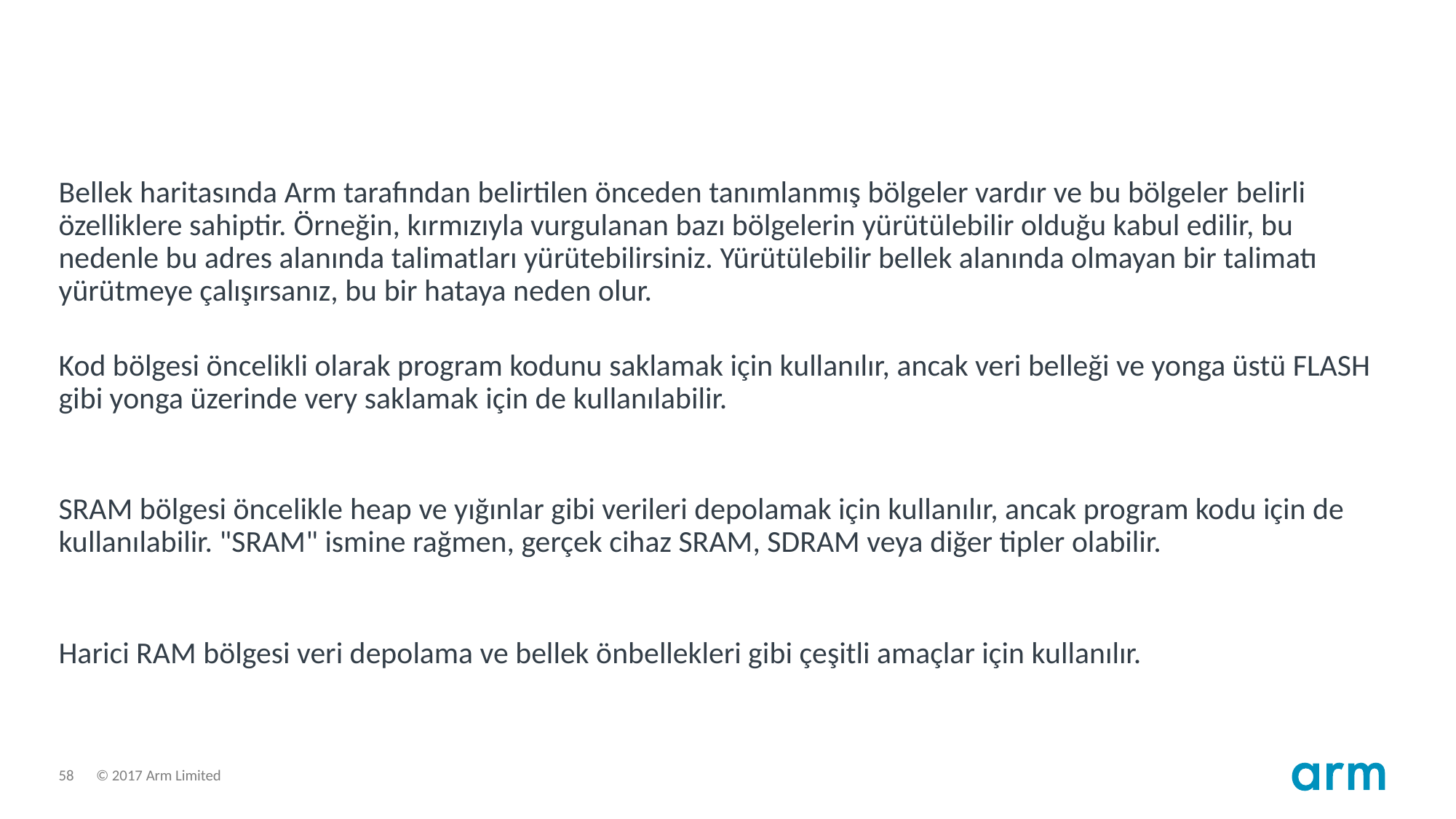

Bellek haritasında Arm tarafından belirtilen önceden tanımlanmış bölgeler vardır ve bu bölgeler belirli özelliklere sahiptir. Örneğin, kırmızıyla vurgulanan bazı bölgelerin yürütülebilir olduğu kabul edilir, bu nedenle bu adres alanında talimatları yürütebilirsiniz. Yürütülebilir bellek alanında olmayan bir talimatı yürütmeye çalışırsanız, bu bir hataya neden olur.

Kod bölgesi öncelikli olarak program kodunu saklamak için kullanılır, ancak veri belleği ve yonga üstü FLASH gibi yonga üzerinde very saklamak için de kullanılabilir.

SRAM bölgesi öncelikle heap ve yığınlar gibi verileri depolamak için kullanılır, ancak program kodu için de kullanılabilir. "SRAM" ismine rağmen, gerçek cihaz SRAM, SDRAM veya diğer tipler olabilir.

Harici RAM bölgesi veri depolama ve bellek önbellekleri gibi çeşitli amaçlar için kullanılır.